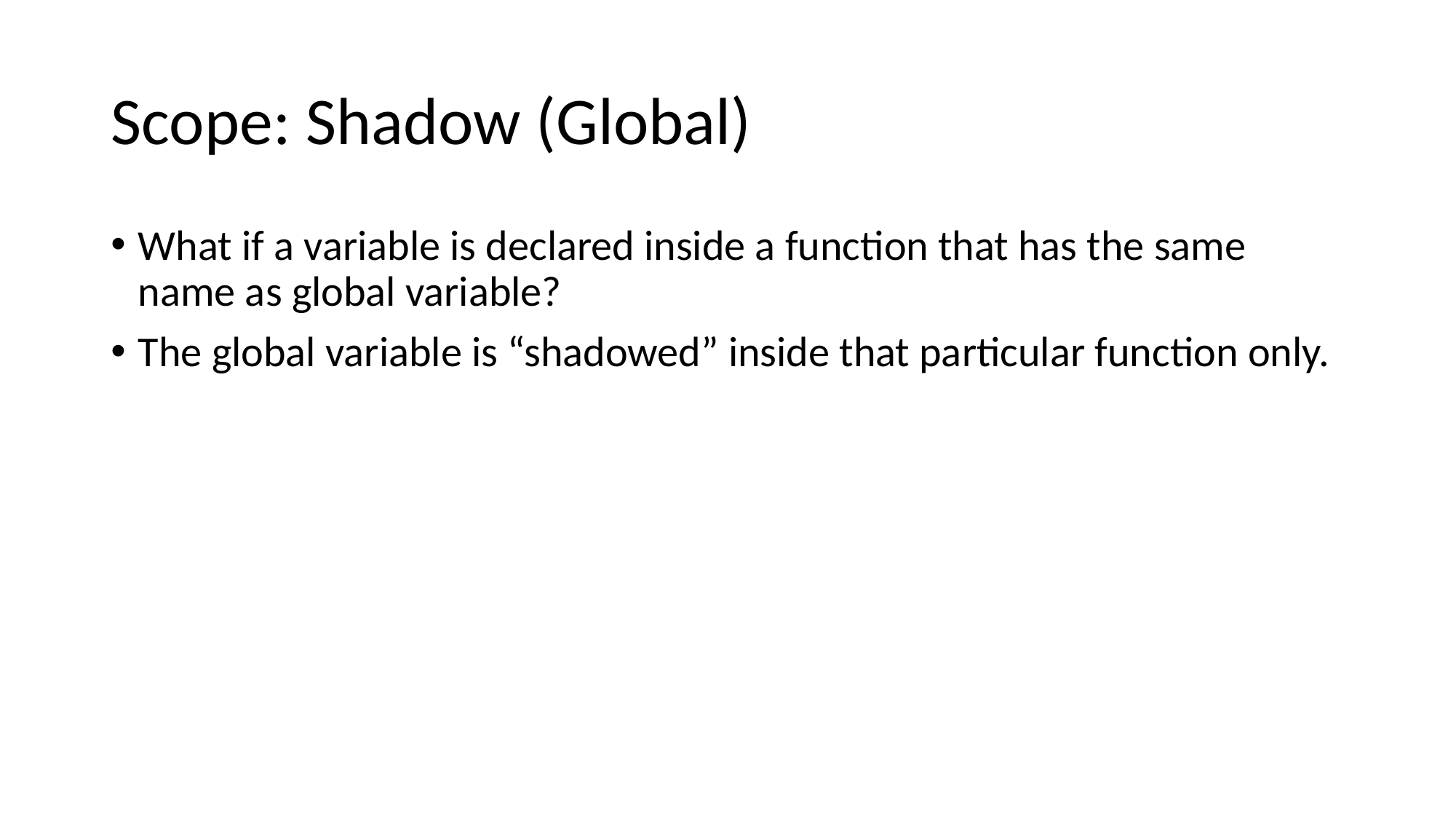

# Scope: Shadow (Global)
What if a variable is declared inside a function that has the same name as global variable?
The global variable is “shadowed” inside that particular function only.